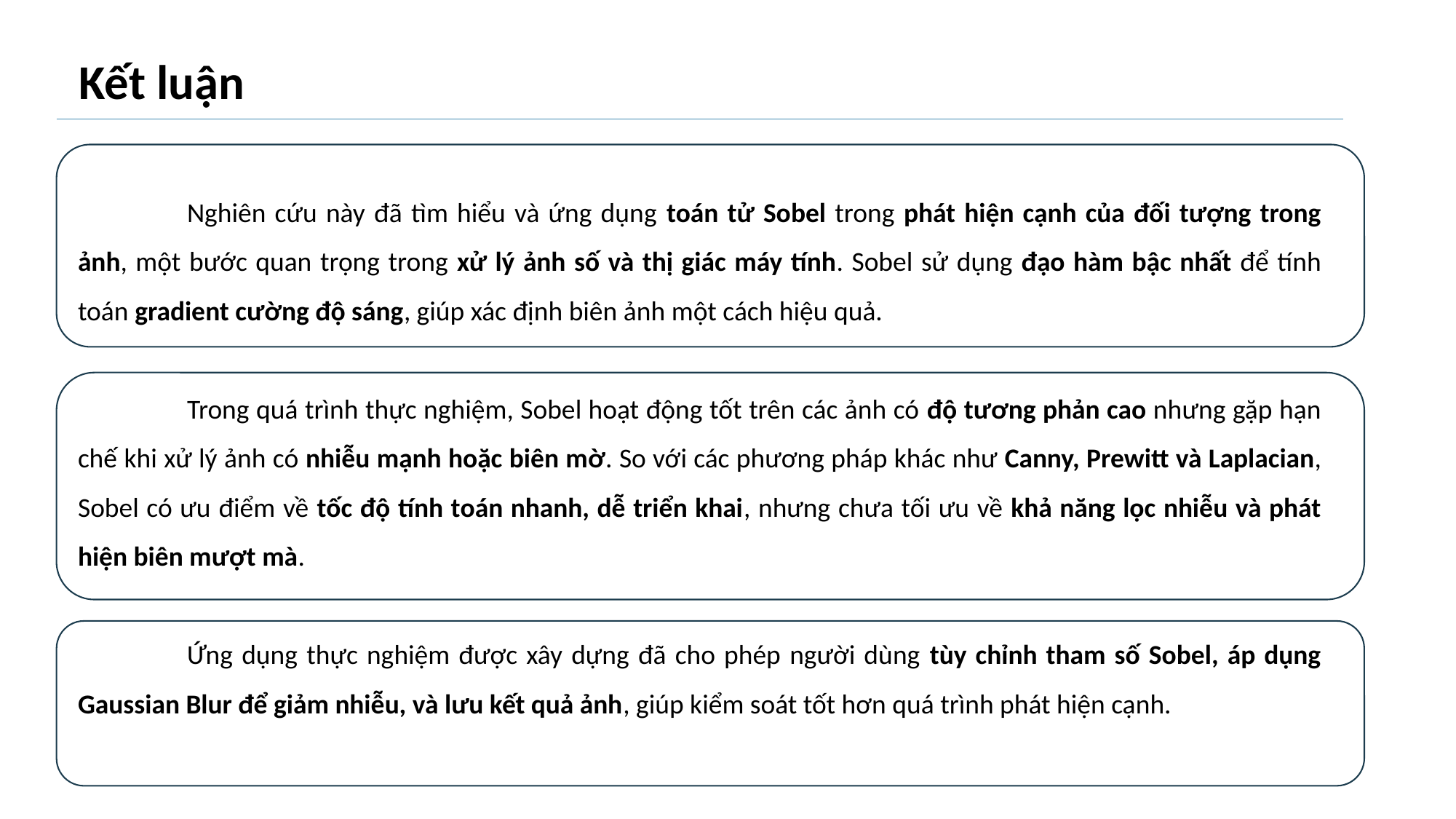

Kết luận

	Nghiên cứu này đã tìm hiểu và ứng dụng toán tử Sobel trong phát hiện cạnh của đối tượng trong ảnh, một bước quan trọng trong xử lý ảnh số và thị giác máy tính. Sobel sử dụng đạo hàm bậc nhất để tính toán gradient cường độ sáng, giúp xác định biên ảnh một cách hiệu quả.

	Trong quá trình thực nghiệm, Sobel hoạt động tốt trên các ảnh có độ tương phản cao nhưng gặp hạn chế khi xử lý ảnh có nhiễu mạnh hoặc biên mờ. So với các phương pháp khác như Canny, Prewitt và Laplacian, Sobel có ưu điểm về tốc độ tính toán nhanh, dễ triển khai, nhưng chưa tối ưu về khả năng lọc nhiễu và phát hiện biên mượt mà.

	Ứng dụng thực nghiệm được xây dựng đã cho phép người dùng tùy chỉnh tham số Sobel, áp dụng Gaussian Blur để giảm nhiễu, và lưu kết quả ảnh, giúp kiểm soát tốt hơn quá trình phát hiện cạnh.